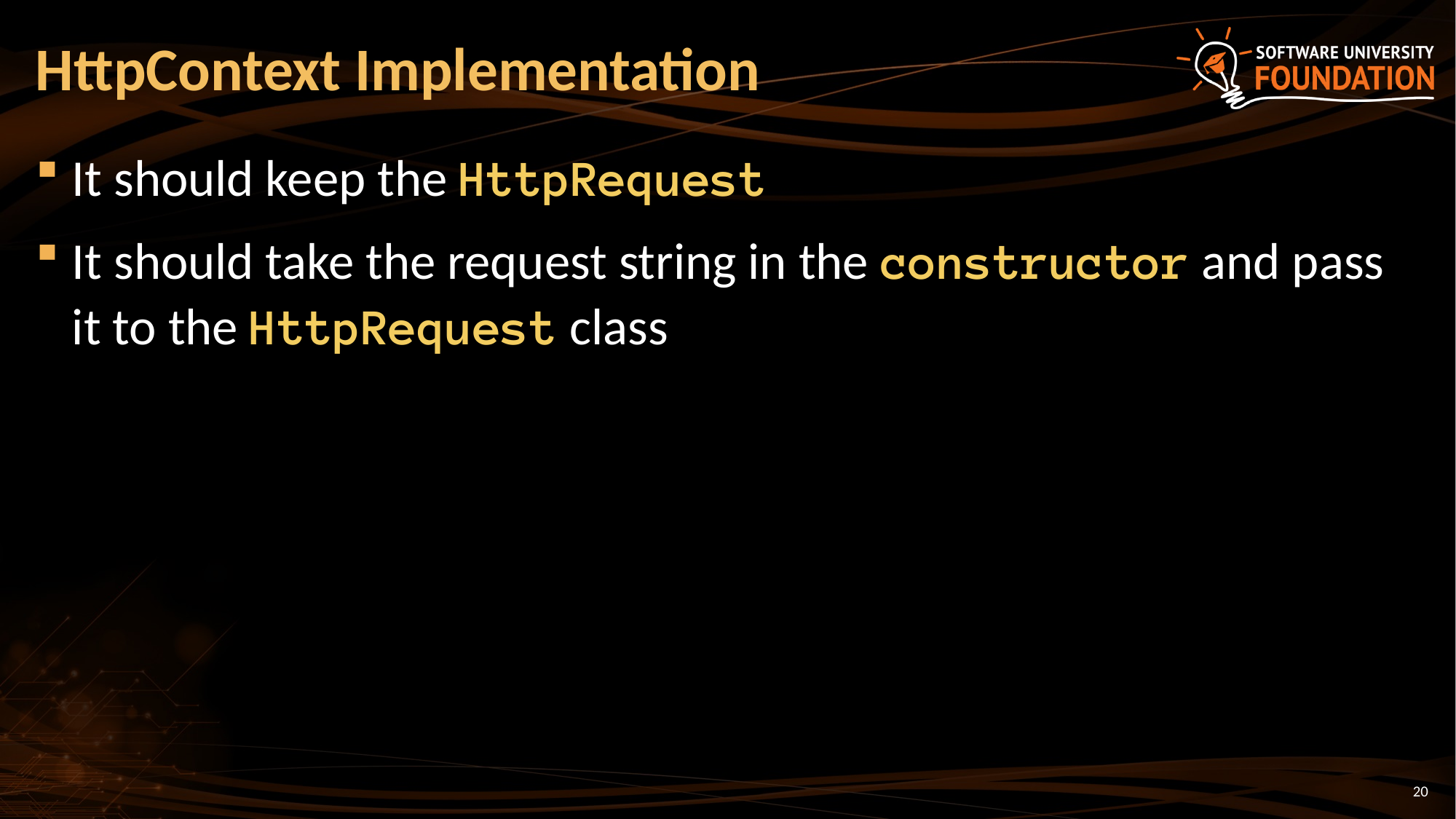

# HttpContext Implementation
It should keep the HttpRequest
It should take the request string in the constructor and pass it to the HttpRequest class
20